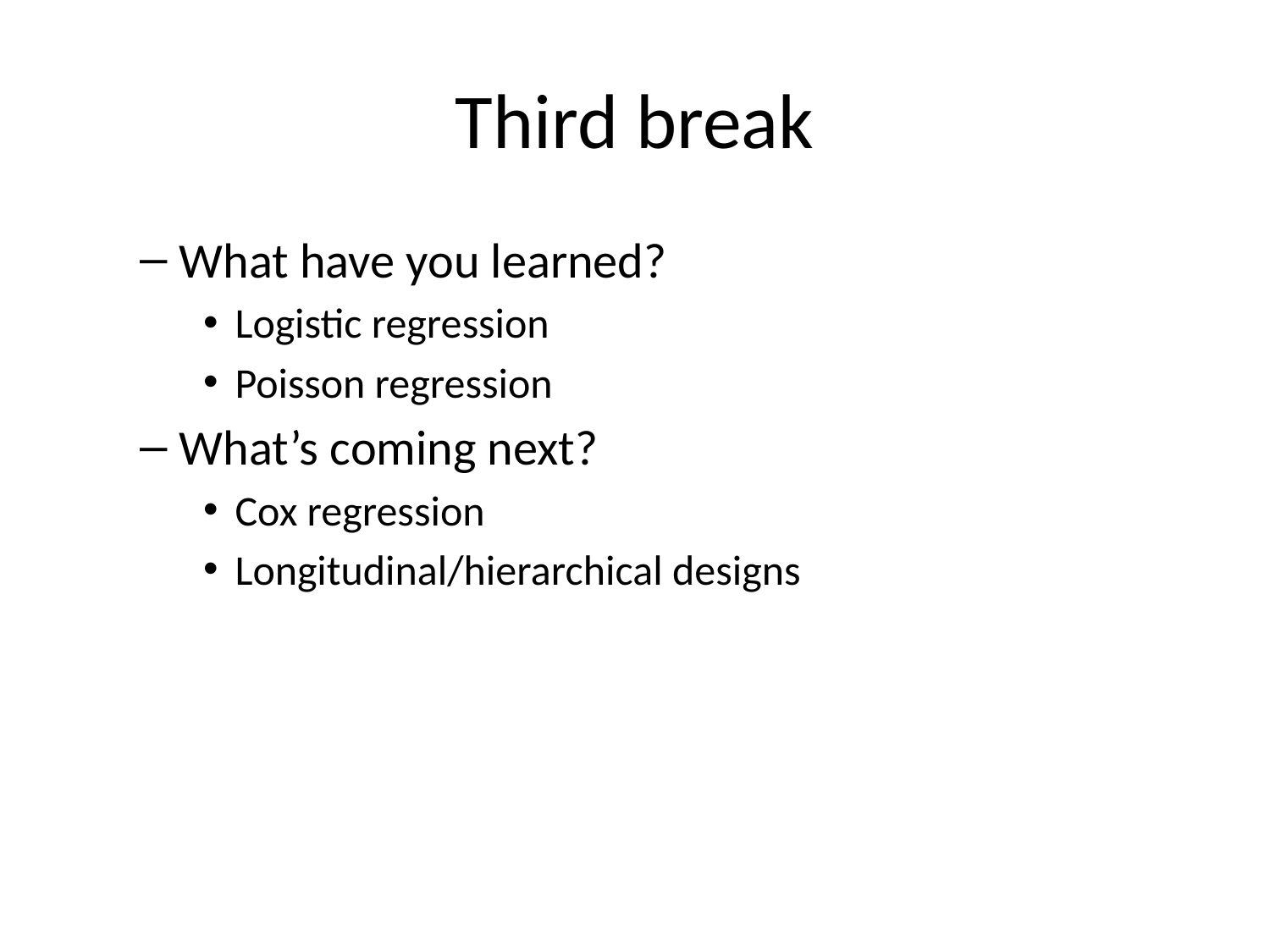

# Third break
What have you learned?
Logistic regression
Poisson regression
What’s coming next?
Cox regression
Longitudinal/hierarchical designs